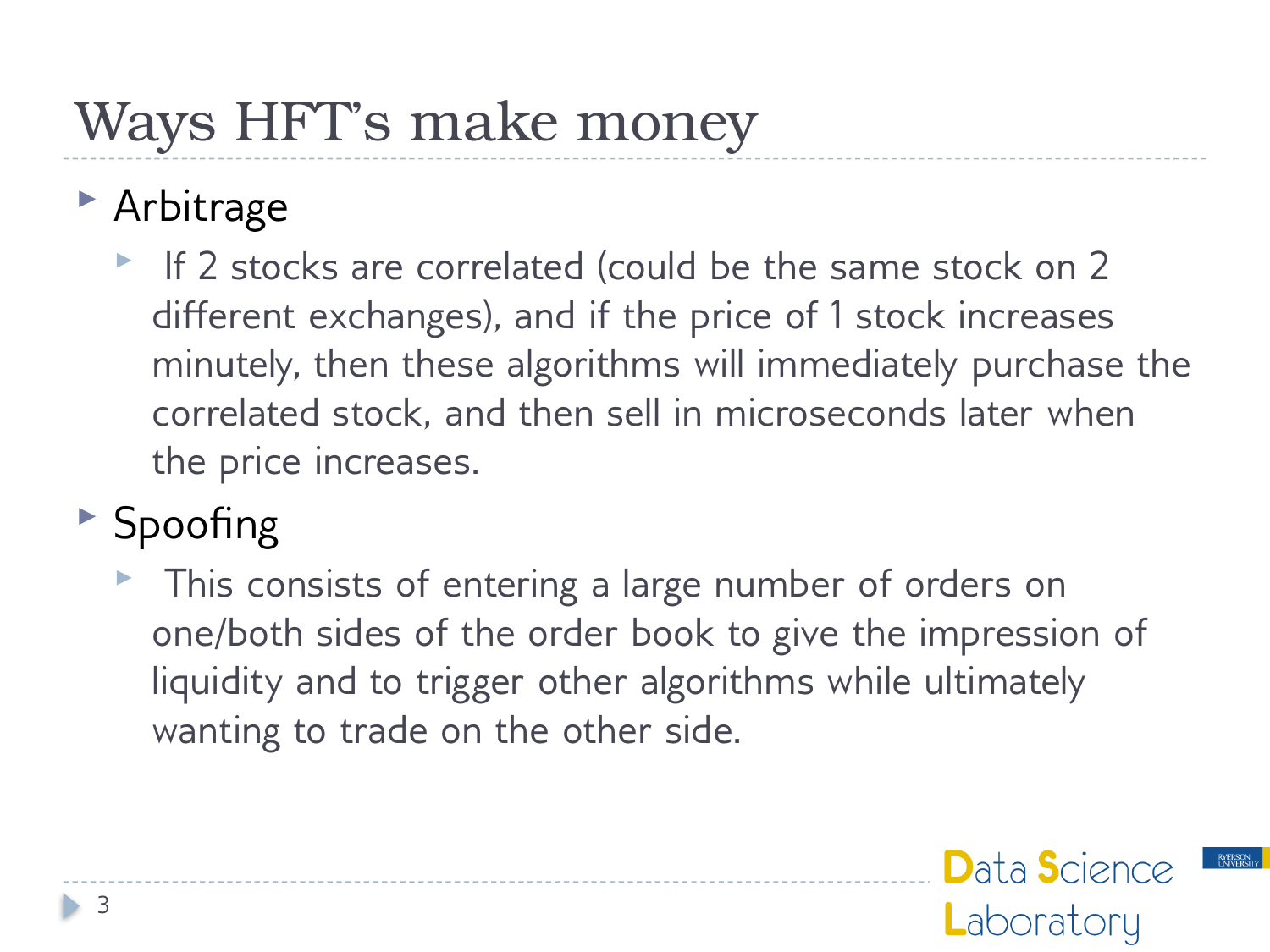

# Ways HFT’s make money
Arbitrage
 If 2 stocks are correlated (could be the same stock on 2 different exchanges), and if the price of 1 stock increases minutely, then these algorithms will immediately purchase the correlated stock, and then sell in microseconds later when the price increases.
Spoofing
 This consists of entering a large number of orders on one/both sides of the order book to give the impression of liquidity and to trigger other algorithms while ultimately wanting to trade on the other side.

3